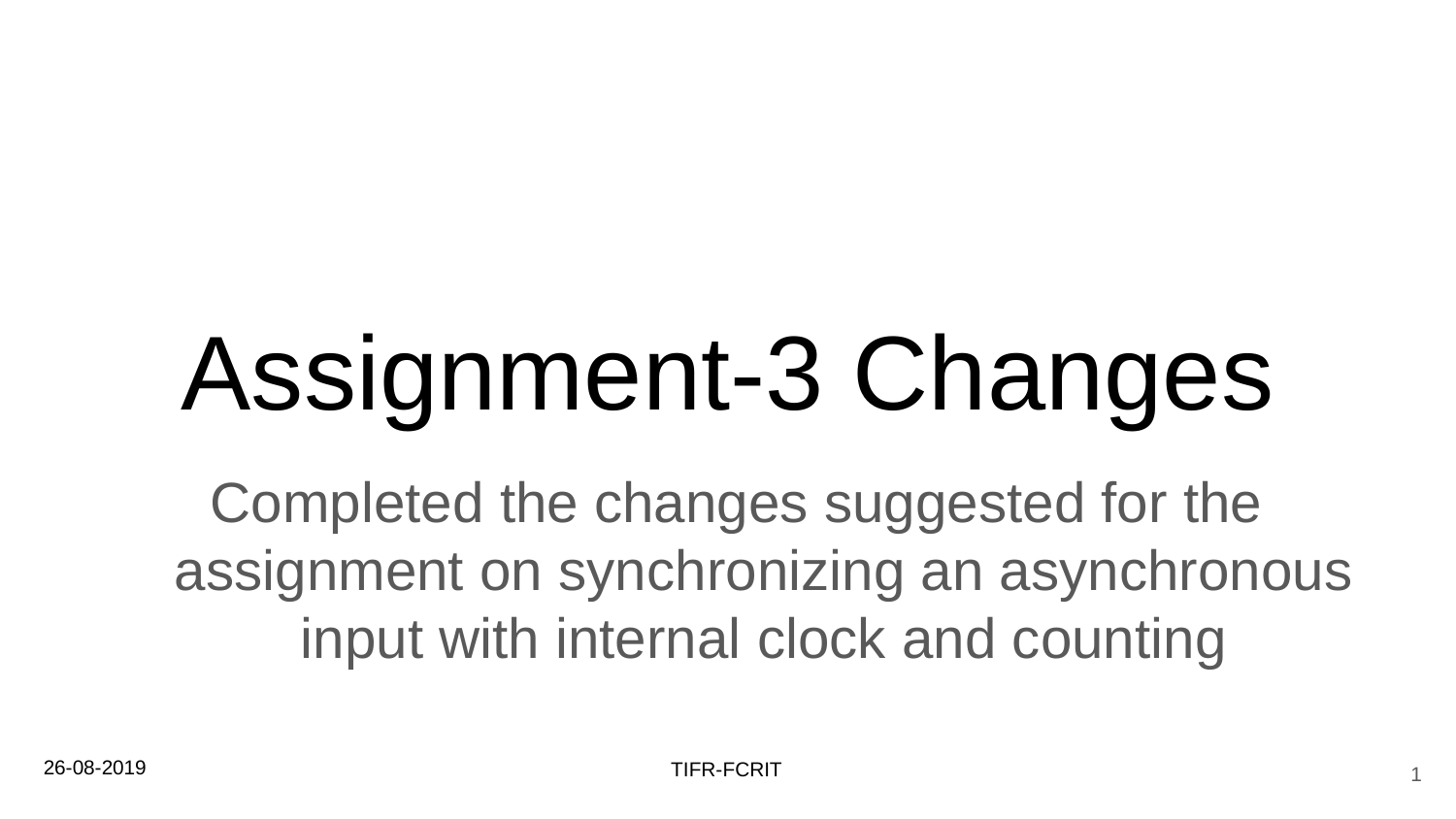

# Assignment-3 Changes
Completed the changes suggested for the assignment on synchronizing an asynchronous input with internal clock and counting
26-08-2019
1
TIFR-FCRIT